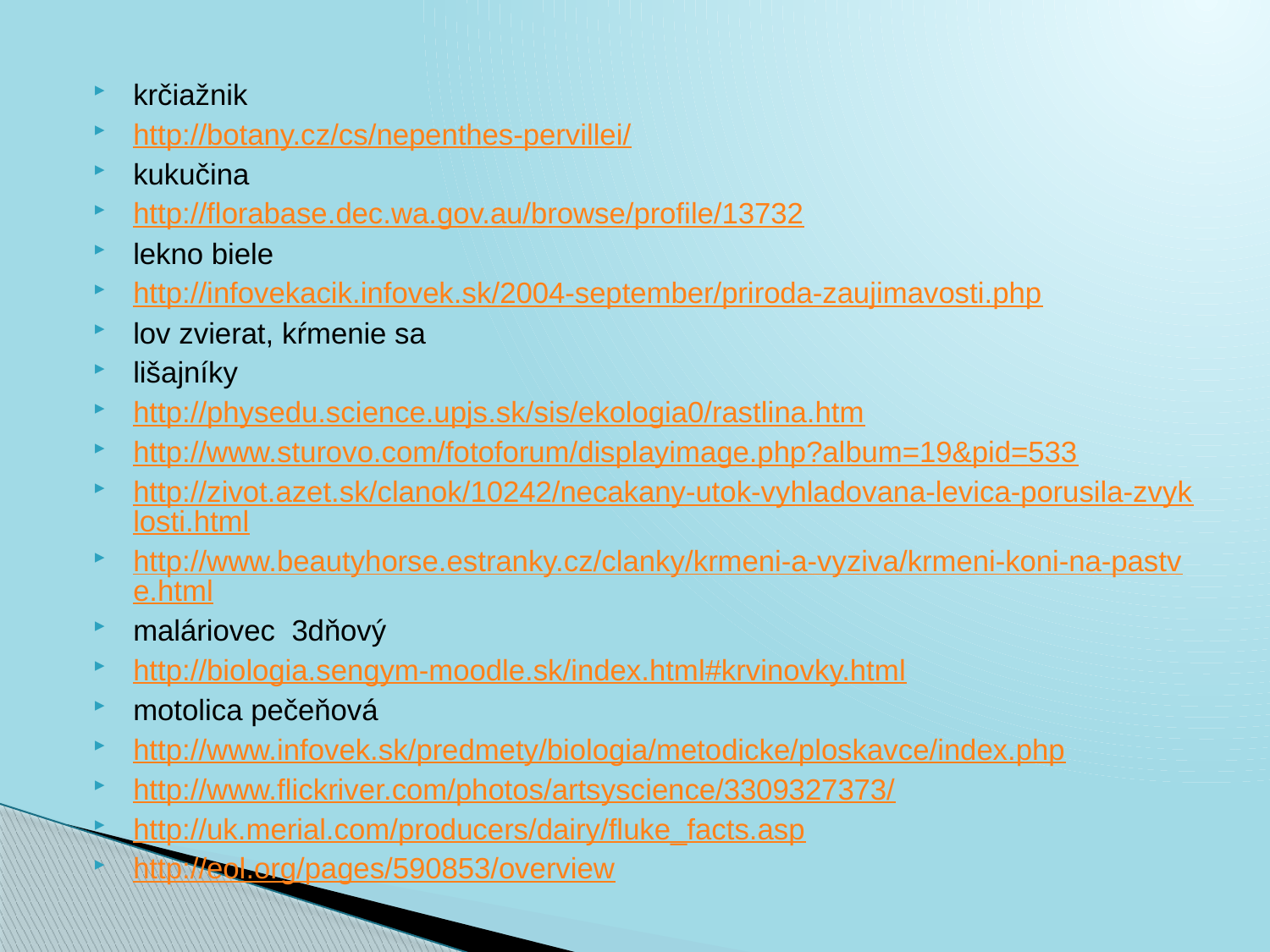

#
krčiažnik
http://botany.cz/cs/nepenthes-pervillei/
kukučina
http://florabase.dec.wa.gov.au/browse/profile/13732
lekno biele
http://infovekacik.infovek.sk/2004-september/priroda-zaujimavosti.php
lov zvierat, kŕmenie sa
lišajníky
http://physedu.science.upjs.sk/sis/ekologia0/rastlina.htm
http://www.sturovo.com/fotoforum/displayimage.php?album=19&pid=533
http://zivot.azet.sk/clanok/10242/necakany-utok-vyhladovana-levica-porusila-zvyklosti.html
http://www.beautyhorse.estranky.cz/clanky/krmeni-a-vyziva/krmeni-koni-na-pastve.html
maláriovec  3dňový
http://biologia.sengym-moodle.sk/index.html#krvinovky.html
motolica pečeňová
http://www.infovek.sk/predmety/biologia/metodicke/ploskavce/index.php
http://www.flickriver.com/photos/artsyscience/3309327373/
http://uk.merial.com/producers/dairy/fluke_facts.asp
http://eol.org/pages/590853/overview